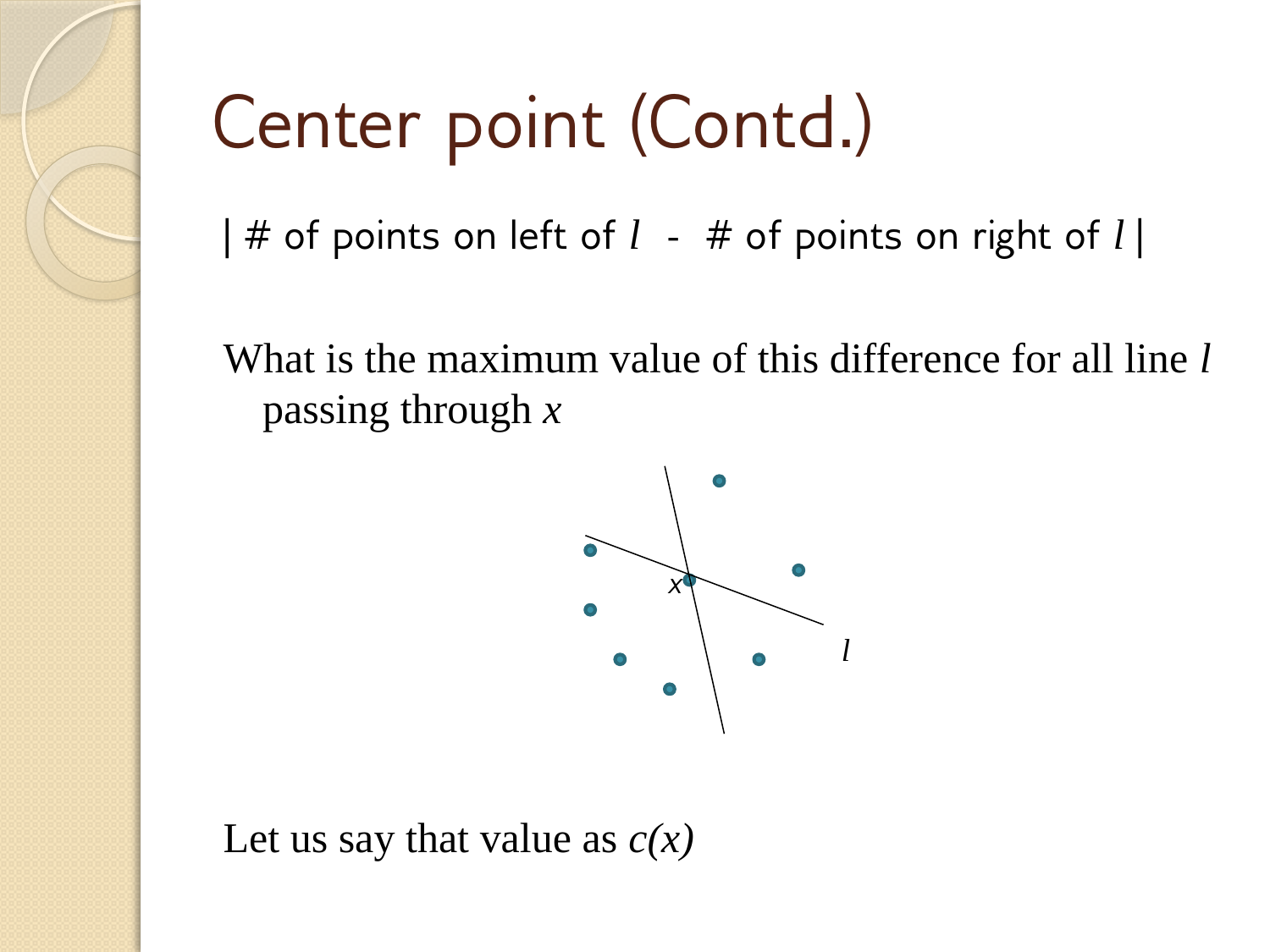

# Center point (Contd.)
| # of points on left of l  -  # of points on right of l |

What is the maximum value of this difference for all line l passing through x

Let us say that value as c(x)

x

l